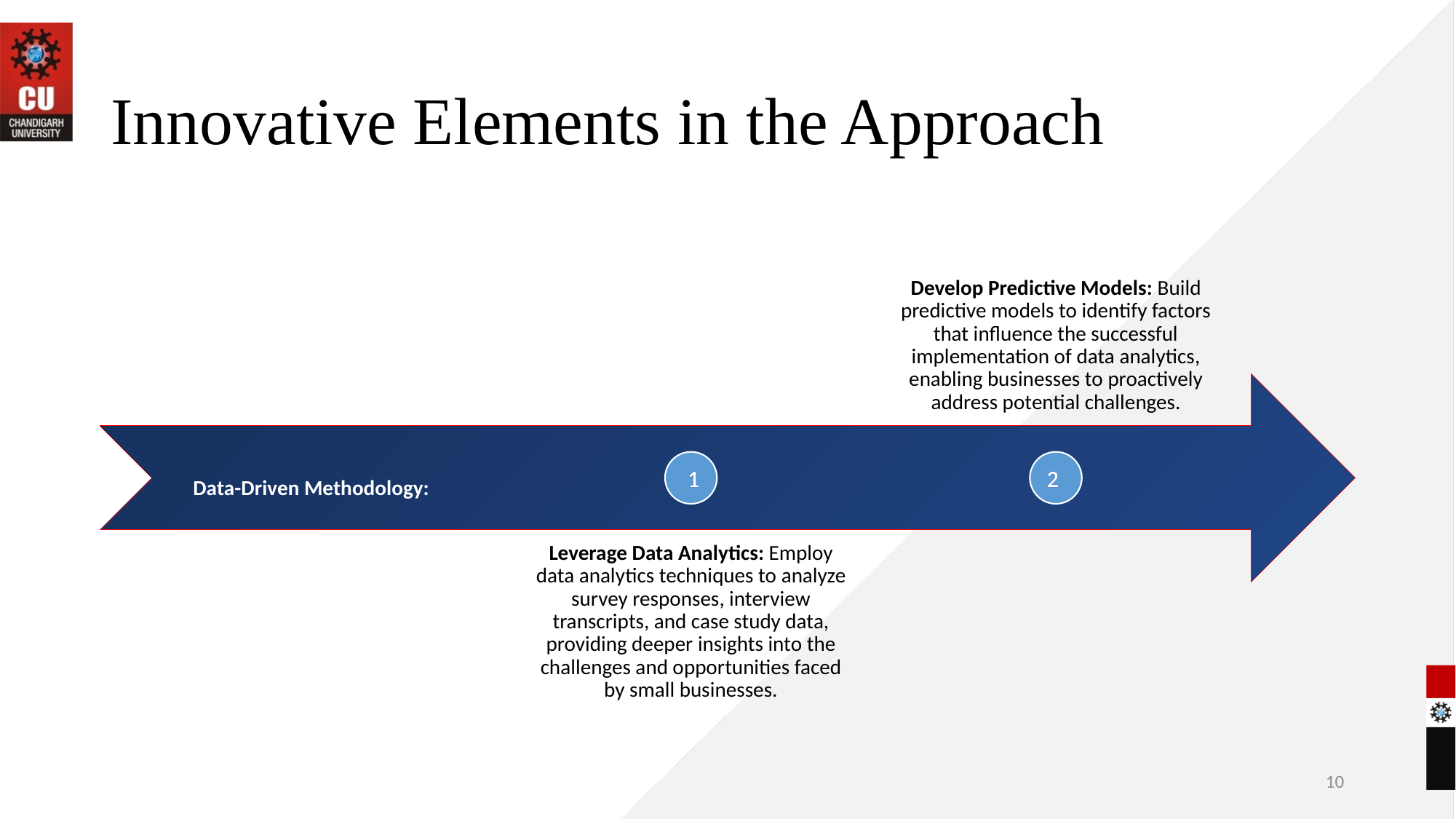

# Innovative Elements in the Approach
Data-Driven Methodology:
Leverage Data Analytics: Employ data analytics techniques to analyze survey responses, interview transcripts, and case study data, providing deeper insights into the challenges and opportunities faced by small businesses.
Develop Predictive Models: Build predictive models to identify factors that influence the successful implementation of data analytics, enabling businesses to proactively address potential challenges.
1
2

10